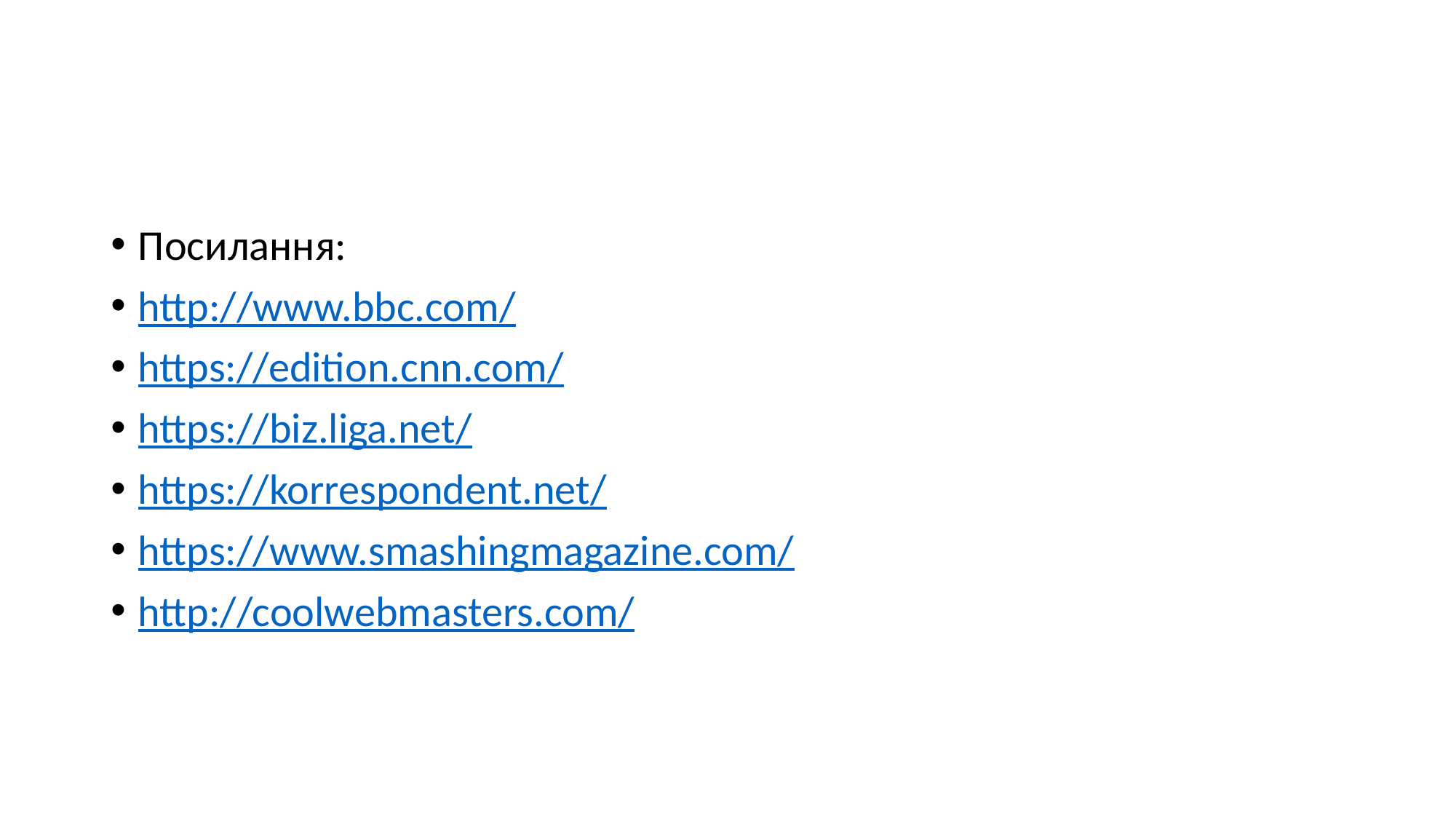

#
Посилання:
http://www.bbc.com/
https://edition.cnn.com/
https://biz.liga.net/
https://korrespondent.net/
https://www.smashingmagazine.com/
http://coolwebmasters.com/